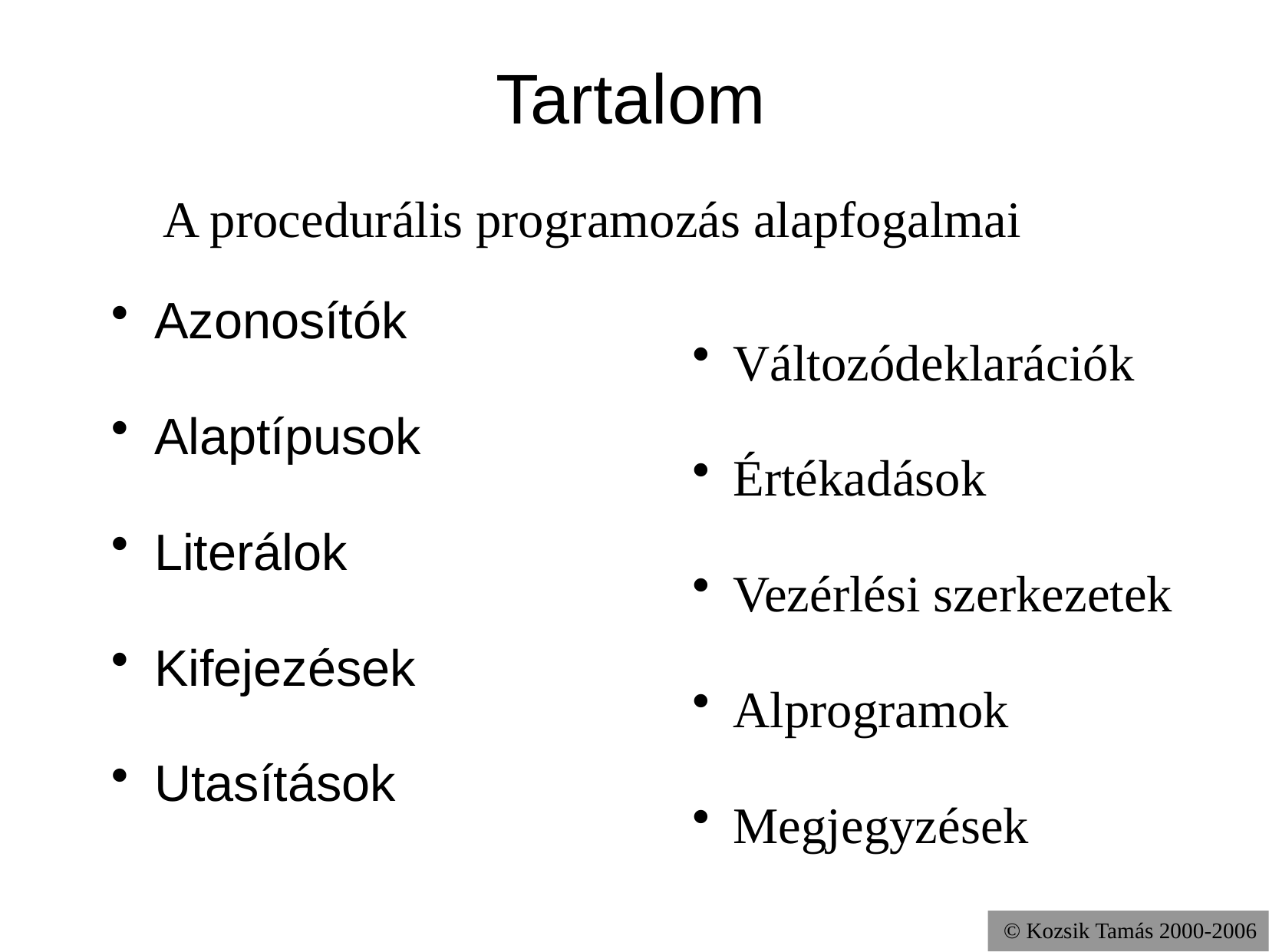

# Tartalom
A procedurális programozás alapfogalmai
Azonosítók
Alaptípusok
Literálok
Kifejezések
Utasítások
Változódeklarációk
Értékadások
Vezérlési szerkezetek
Alprogramok
Megjegyzések
© Kozsik Tamás 2000-2006